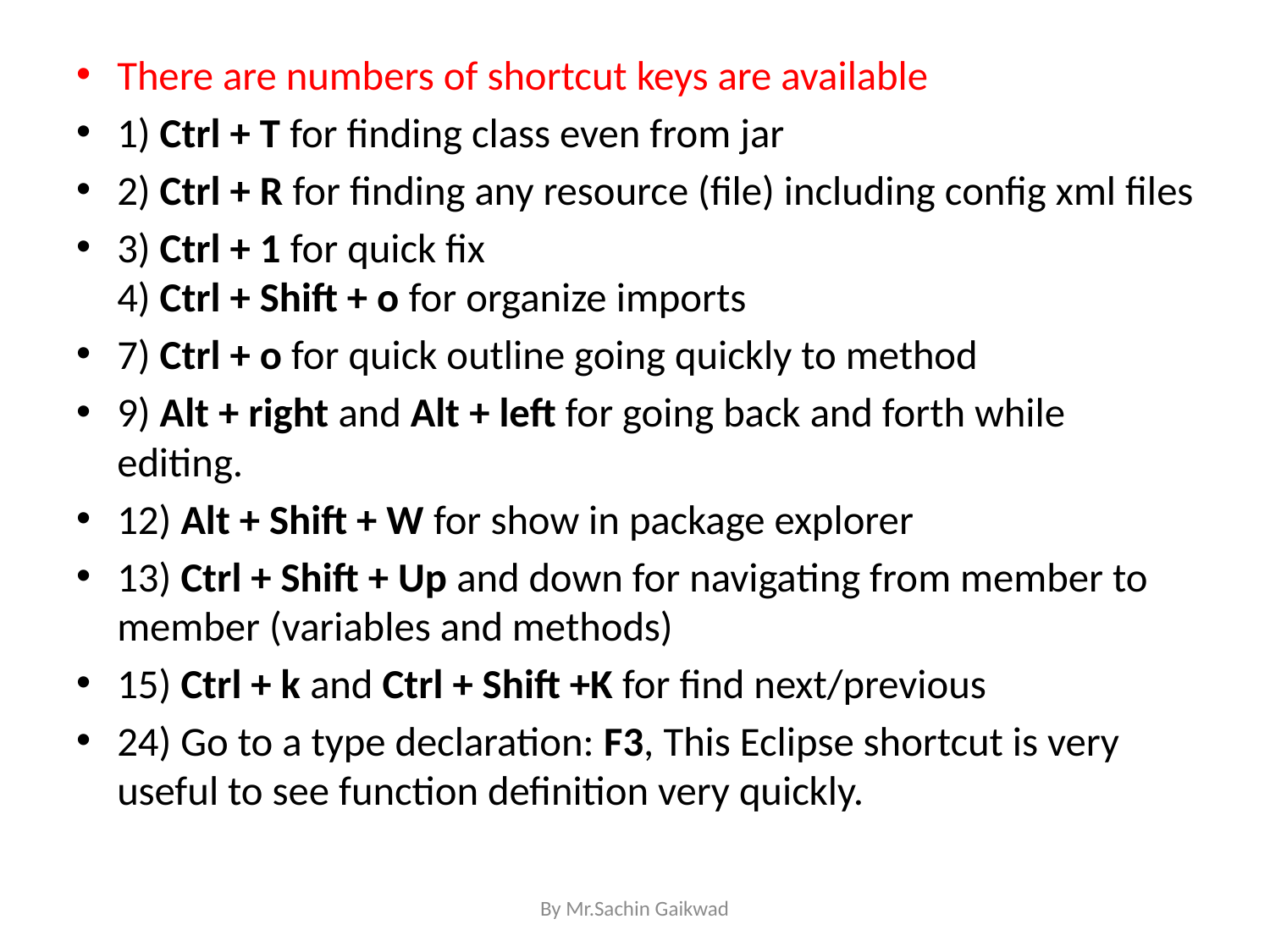

There are numbers of shortcut keys are available
1) Ctrl + T for finding class even from jar
2) Ctrl + R for finding any resource (file) including config xml files
3) Ctrl + 1 for quick fix
4) Ctrl + Shift + o for organize imports
7) Ctrl + o for quick outline going quickly to method
9) Alt + right and Alt + left for going back and forth while editing.
12) Alt + Shift + W for show in package explorer
13) Ctrl + Shift + Up and down for navigating from member to member (variables and methods)
15) Ctrl + k and Ctrl + Shift +K for find next/previous
24) Go to a type declaration: F3, This Eclipse shortcut is very useful to see function definition very quickly.
By Mr.Sachin Gaikwad